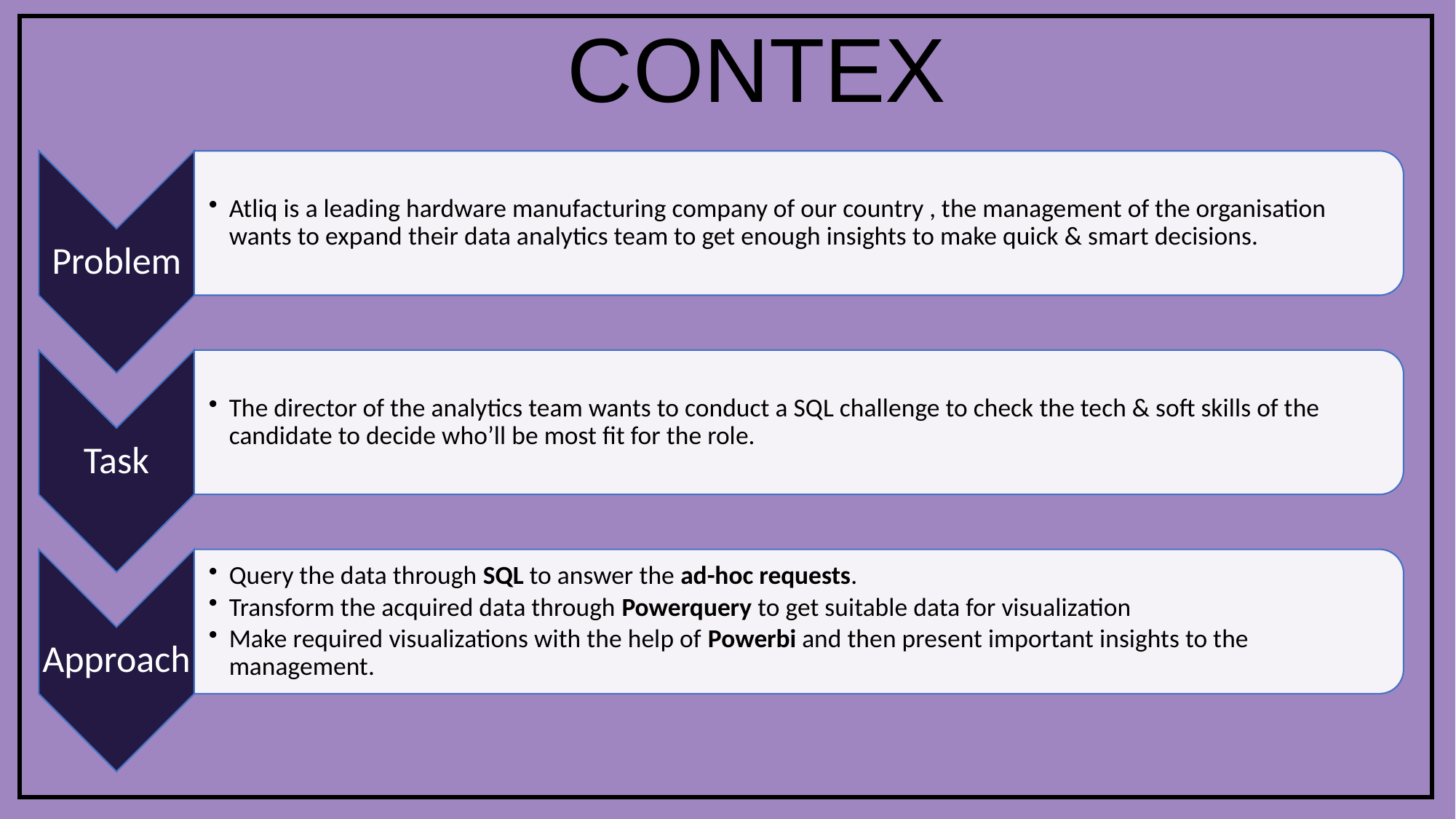

CONTEX
Problem
Atliq is a leading hardware manufacturing company of our country , the management of the organisation wants to expand their data analytics team to get enough insights to make quick & smart decisions.
Task
The director of the analytics team wants to conduct a SQL challenge to check the tech & soft skills of the candidate to decide who’ll be most fit for the role.
Approach
Query the data through SQL to answer the ad-hoc requests.
Transform the acquired data through Powerquery to get suitable data for visualization
Make required visualizations with the help of Powerbi and then present important insights to the management.